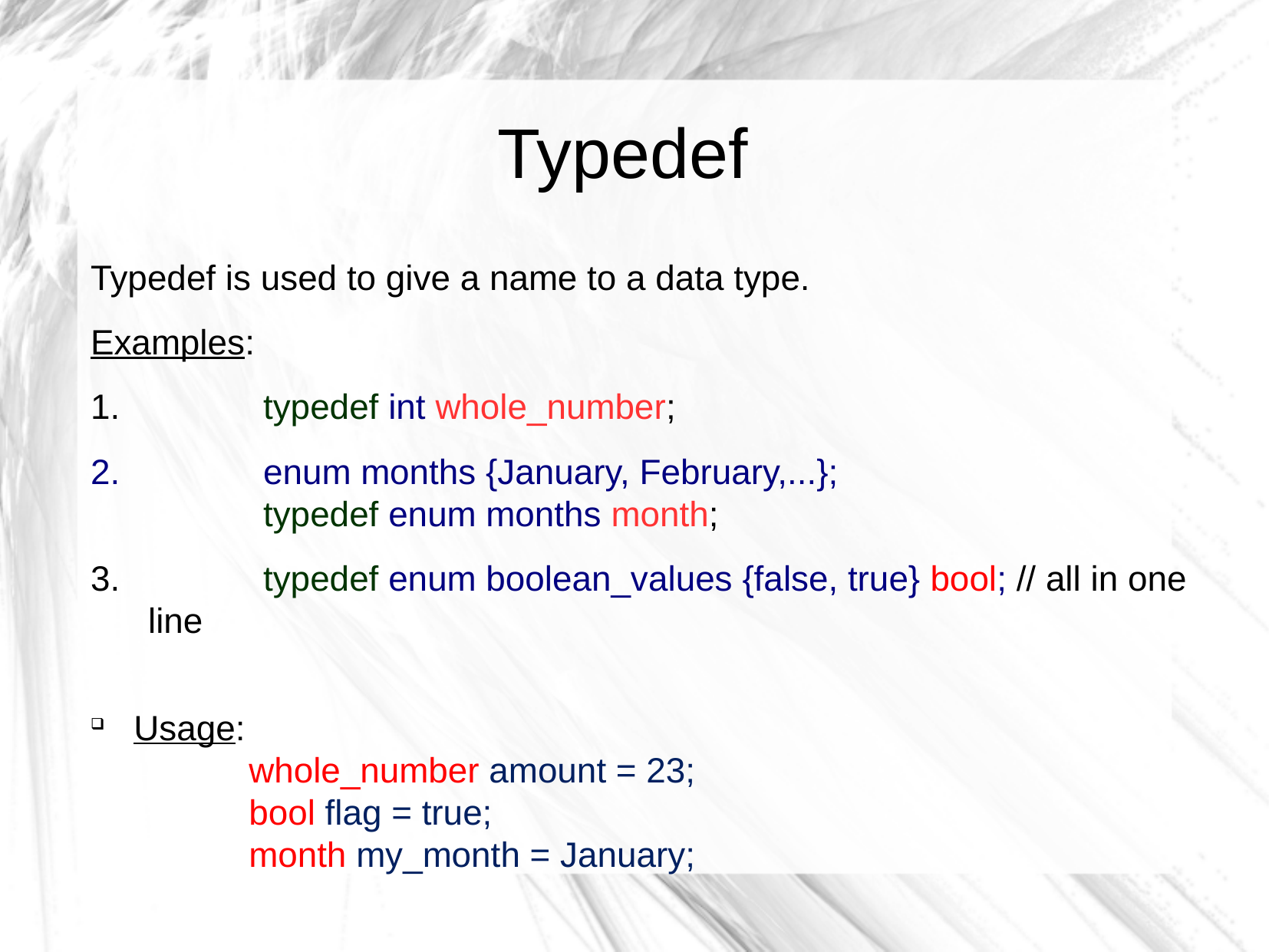

Typedef
Typedef is used to give a name to a data type.
Examples:
	typedef int whole_number;
	enum months {January, February,...};
	typedef enum months month;
	typedef enum boolean_values {false, true} bool; // all in one line
Usage:
	whole_number amount = 23;
	bool flag = true;
	month my_month = January;